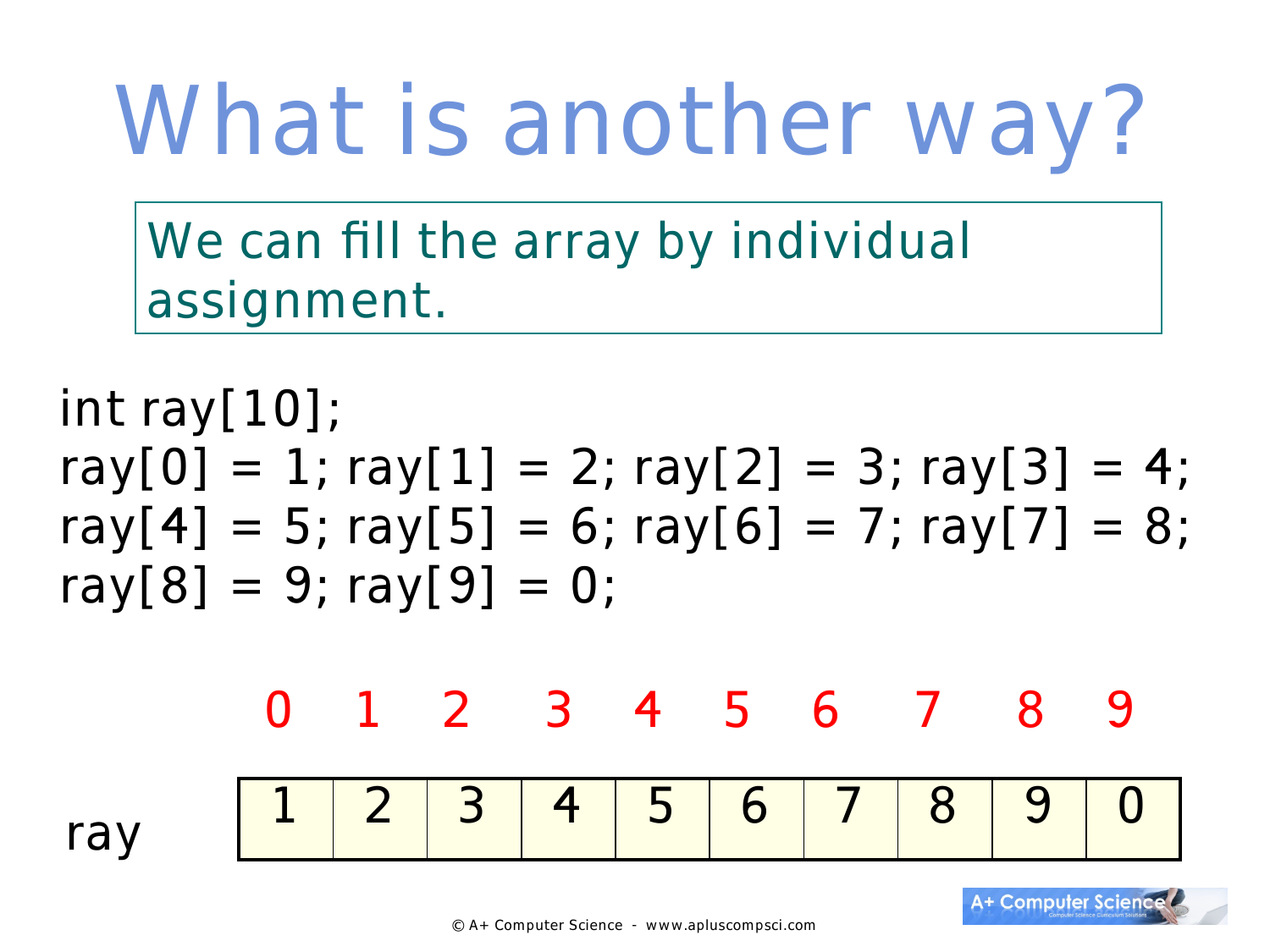

What is another way?
We can fill the array by individual assignment.
int ray[10];
ray[0] = 1; ray[1] = 2; ray[2] = 3; ray[3] = 4;
ray[4] = 5; ray[5] = 6; ray[6] = 7; ray[7] = 8;
ray[8] = 9; ray[9] = 0;

0    1    2     3    4    5    6	 7     8    9
| 1 | 2 | 3 | 4 | 5 | 6 | 7 | 8 | 9 | 0 |
| --- | --- | --- | --- | --- | --- | --- | --- | --- | --- |
ray

© A+ Computer Science  -  www.apluscompsci.com